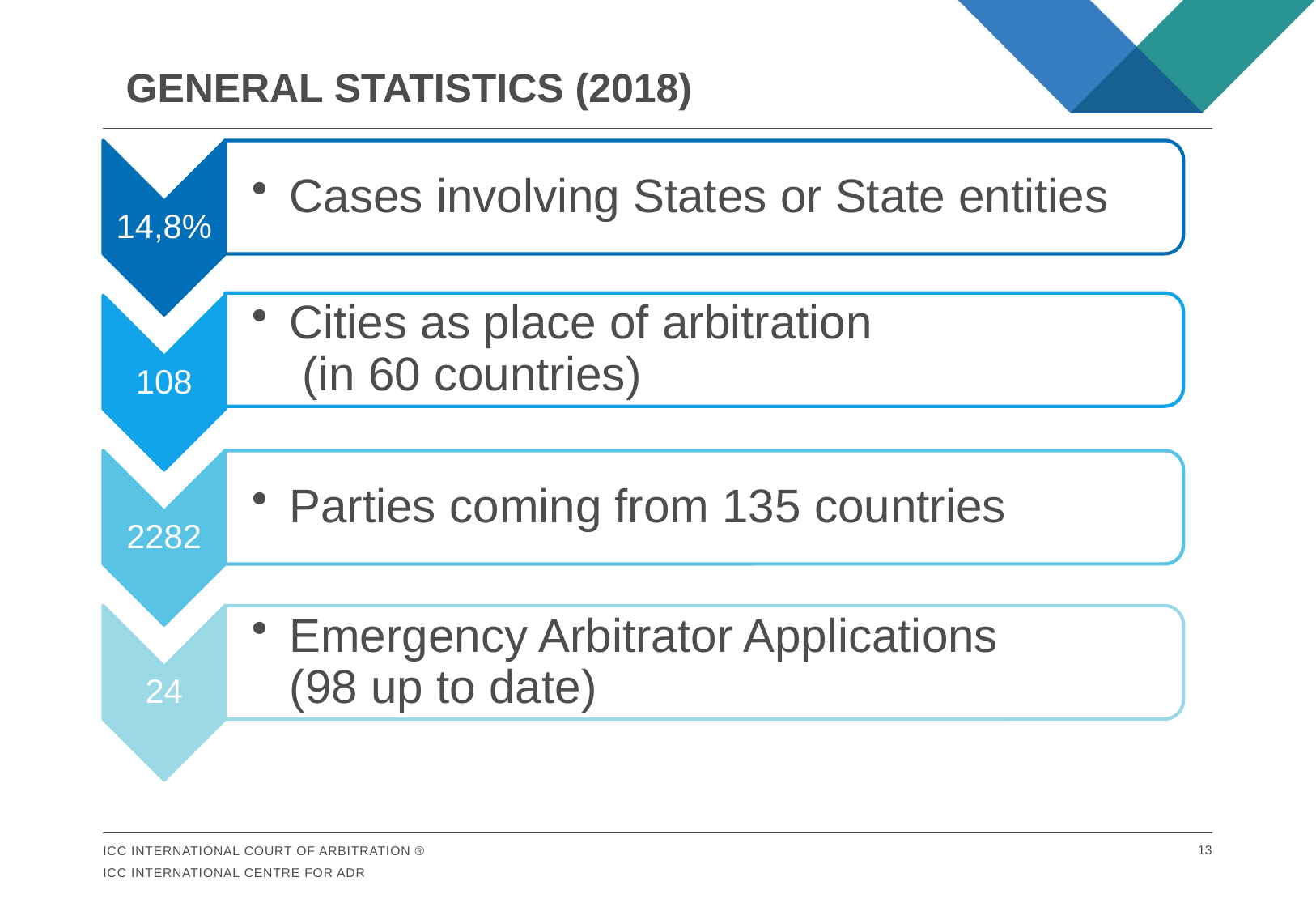

GENERAL STATISTICS (2018)
14,8%
Cases involving States or State entities
108
Cities as place of arbitration                        (in 60 countries)
2282
Parties coming from 135 countries
24
Emergency Arbitrator Applications
(98 up to date)